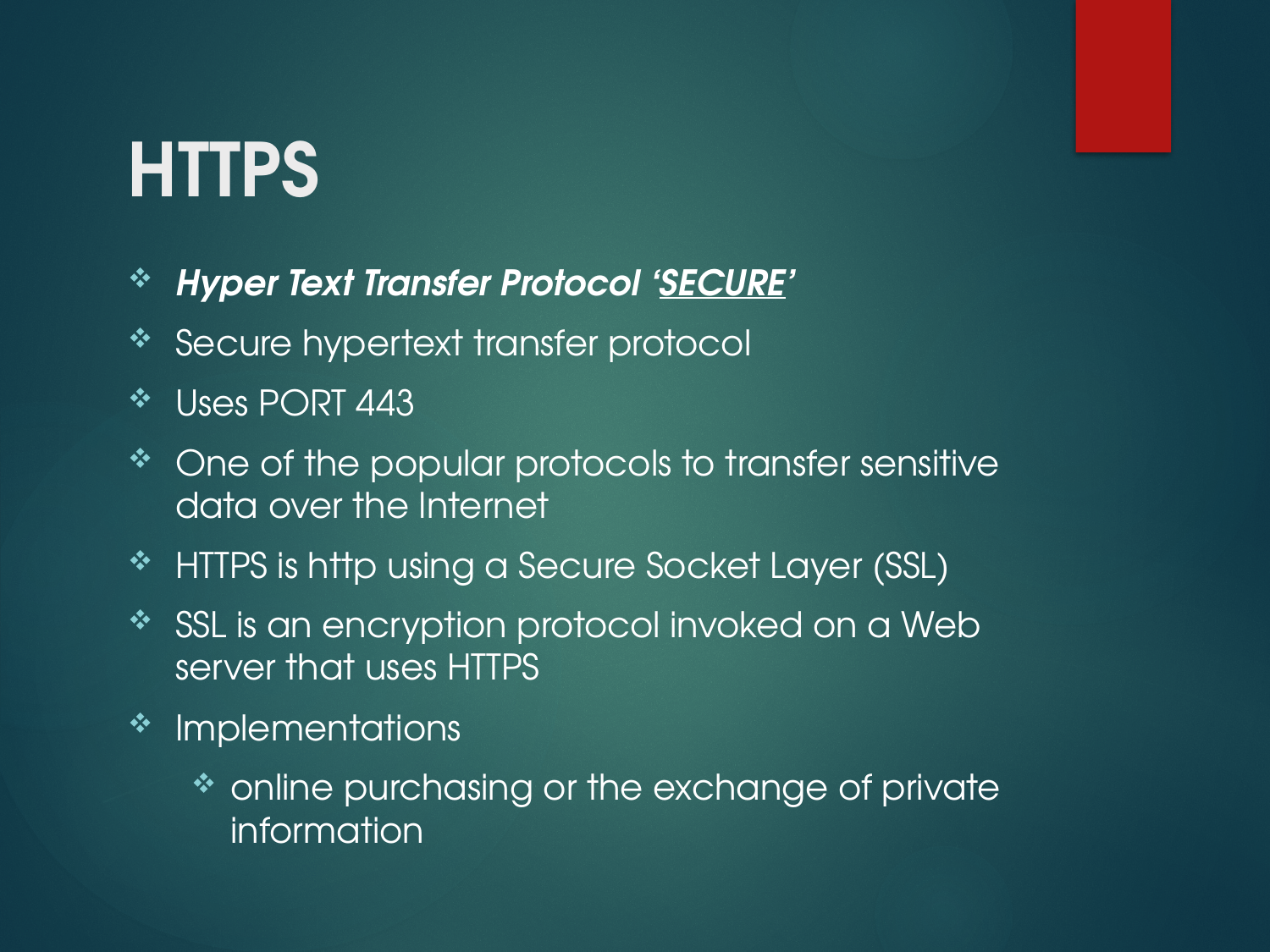

# HTTPS
Hyper Text Transfer Protocol ‘SECURE’
Secure hypertext transfer protocol
Uses PORT 443
One of the popular protocols to transfer sensitive data over the Internet
HTTPS is http using a Secure Socket Layer (SSL)
SSL is an encryption protocol invoked on a Web server that uses HTTPS
Implementations
online purchasing or the exchange of private information